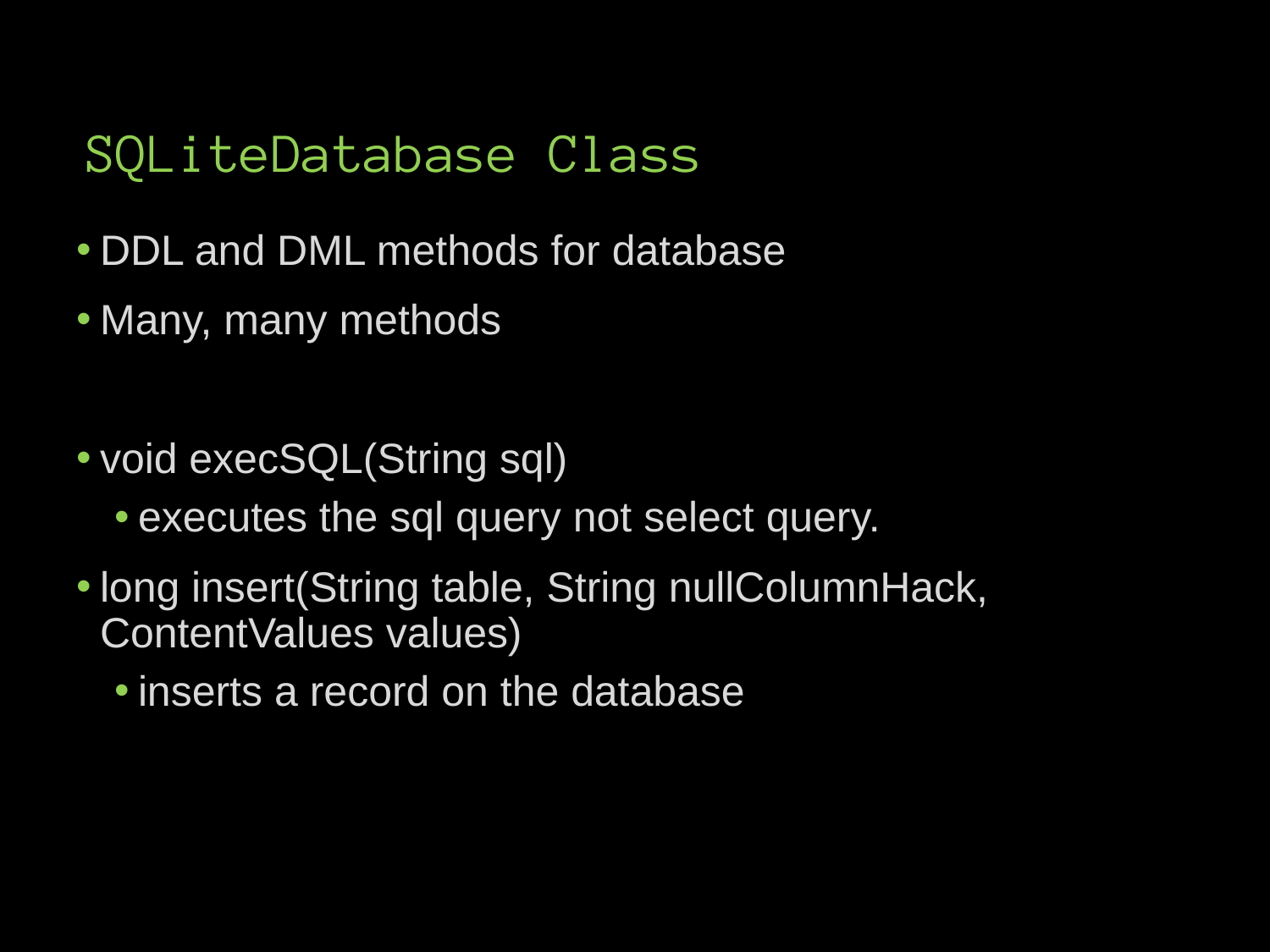

# SQLiteDatabase Class
DDL and DML methods for database
Many, many methods

void execSQL(String sql)
executes the sql query not select query.
long insert(String table, String nullColumnHack, ContentValues values)
inserts a record on the database